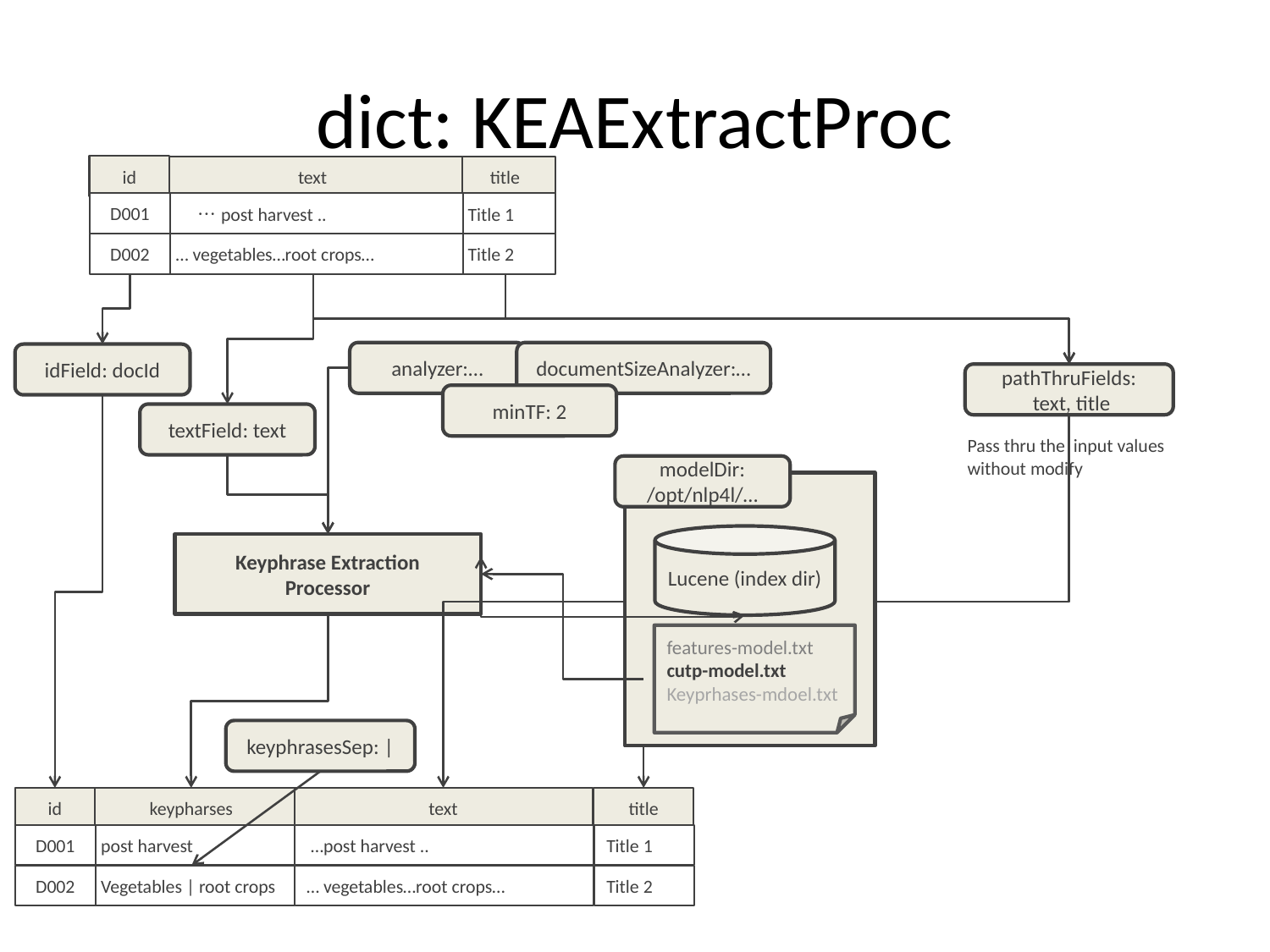

# dict: KEAExtractProc
id
text
title
D001
　 …post harvest ..
Title 1
D002
… vegetables…root crops…
Title 2
analyzer:…
documentSizeAnalyzer:…
idField: docId
pathThruFields:
 text, title
minTF: 2
textField: text
Pass thru the  input values
without modify
modelDir: /opt/nlp4l/…

Lucene (index dir)
Keyphrase Extraction
Processor
features-model.txt
cutp-model.txt
Keyprhases-mdoel.txt
keyphrasesSep: |
id
keypharses
text
title
D001
post harvest
 …post harvest ..
Title 1
D002
Vegetables | root crops
… vegetables…root crops…
Title 2